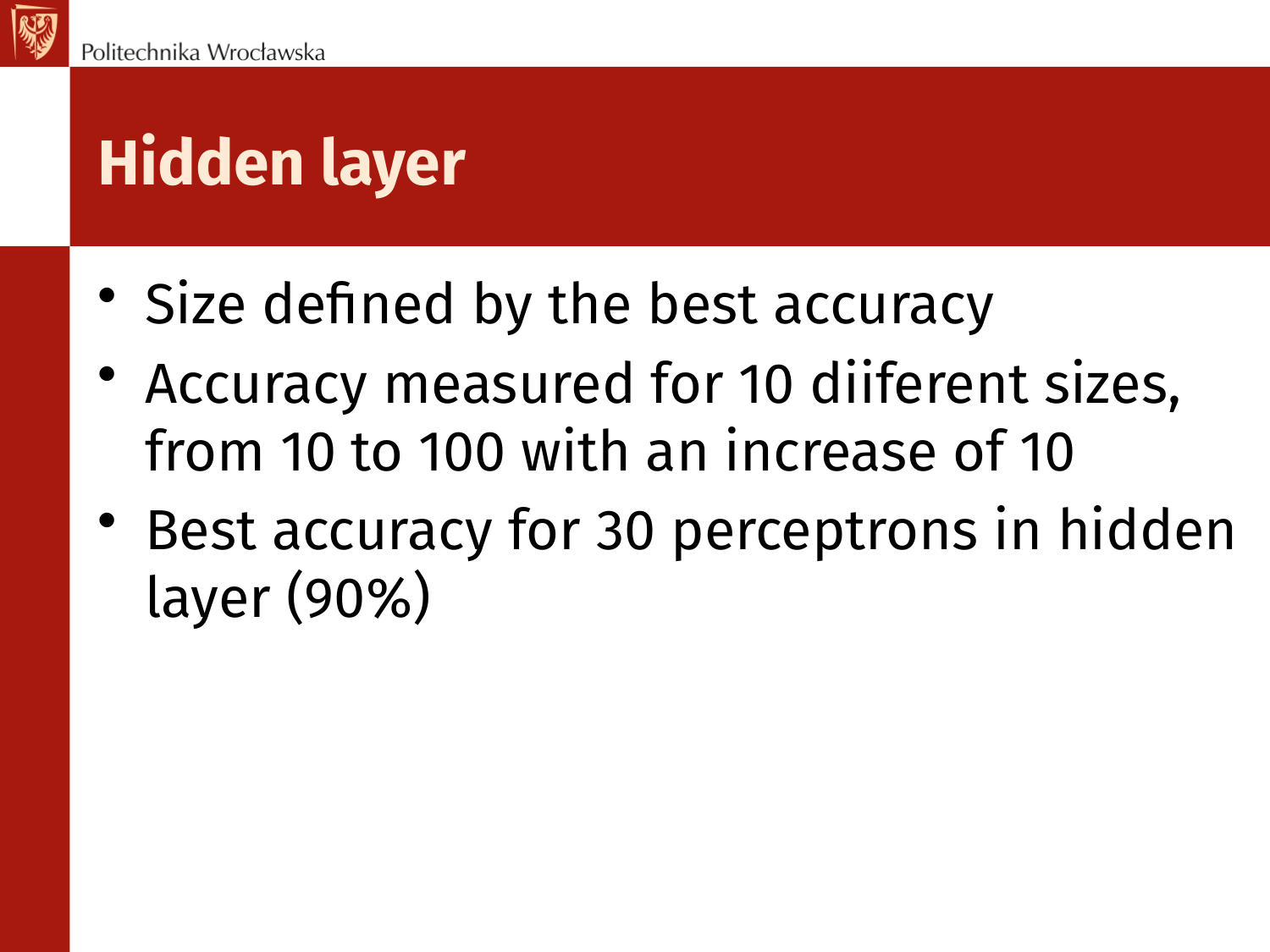

# Hidden layer
Size defined by the best accuracy
Accuracy measured for 10 diiferent sizes, from 10 to 100 with an increase of 10
Best accuracy for 30 perceptrons in hidden layer (90%)